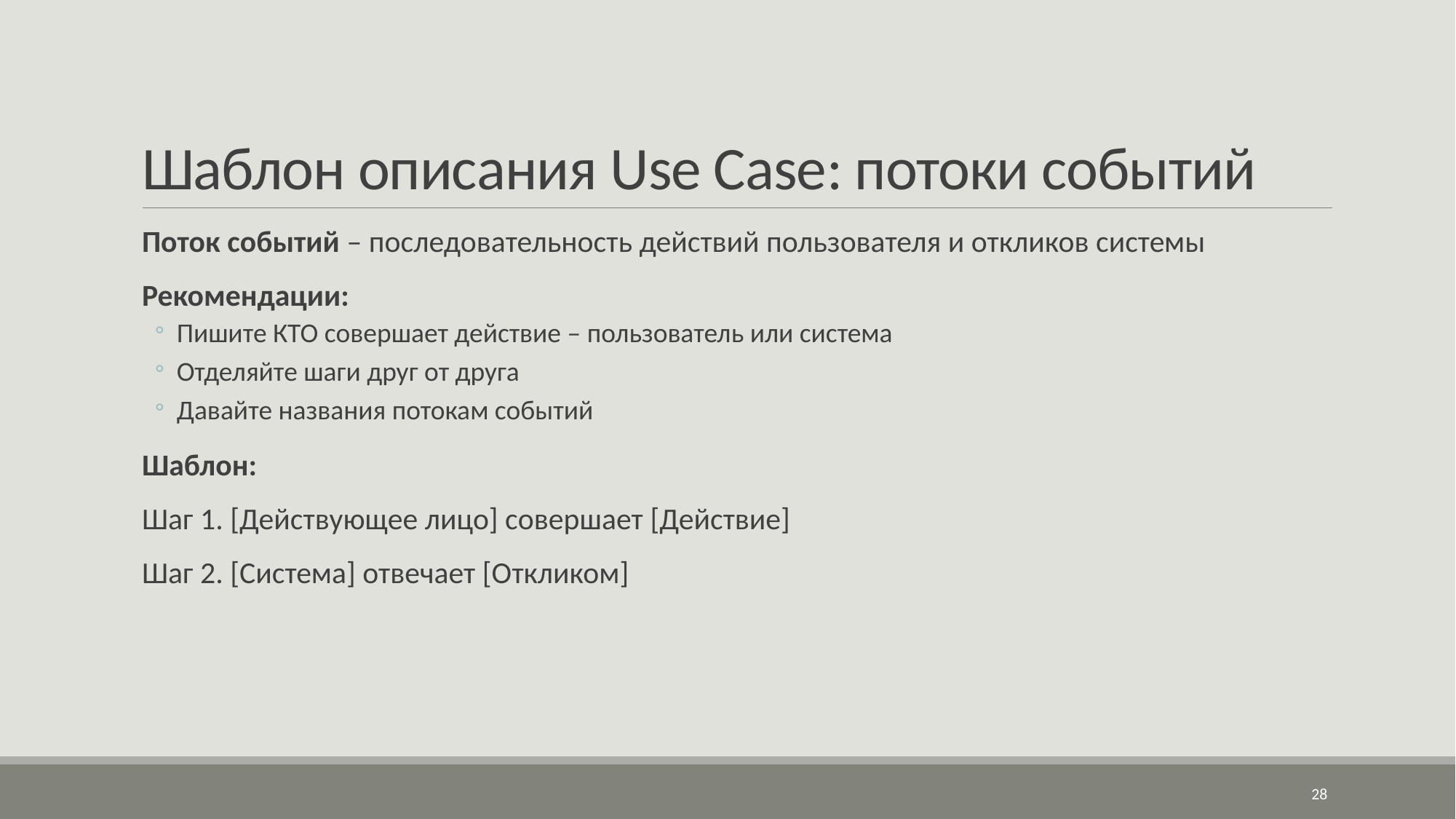

# Шаблон описания Use Case: потоки событий
Поток событий – последовательность действий пользователя и откликов системы
Рекомендации:
Пишите КТО совершает действие – пользователь или система
Отделяйте шаги друг от друга
Давайте названия потокам событий
Шаблон:
Шаг 1. [Действующее лицо] совершает [Действие]
Шаг 2. [Система] отвечает [Откликом]
28